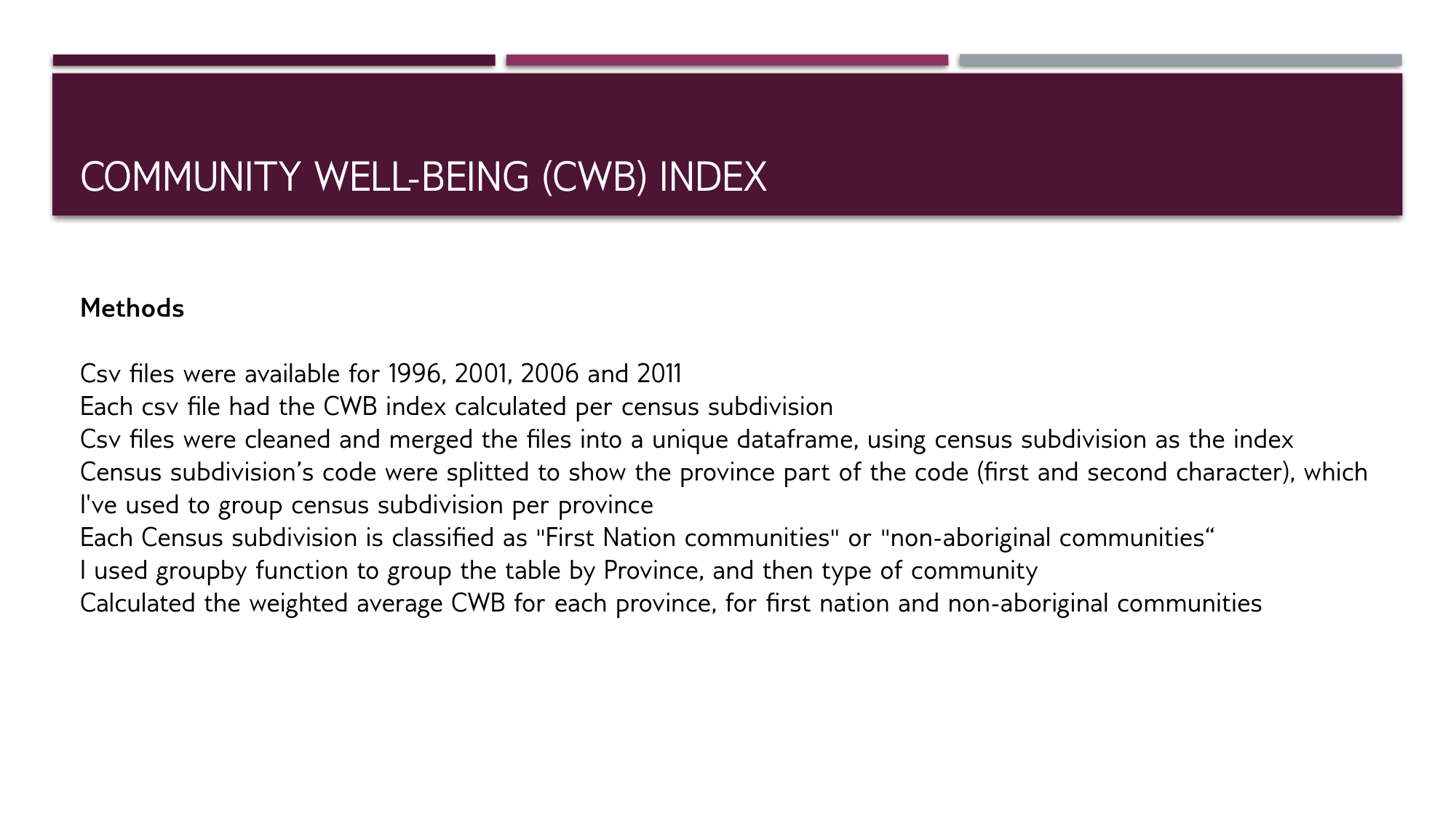

# Community Well-Being (CWB) Index
Methods

Csv files were available for 1996, 2001, 2006 and 2011
Each csv file had the CWB index calculated per census subdivision
Csv files were cleaned and merged the files into a unique dataframe, using census subdivision as the index
Census subdivision’s code were splitted to show the province part of the code (first and second character), which I've used to group census subdivision per province
Each Census subdivision is classified as "First Nation communities" or "non-aboriginal communities“
I used groupby function to group the table by Province, and then type of community
Calculated the weighted average CWB for each province, for first nation and non-aboriginal communities